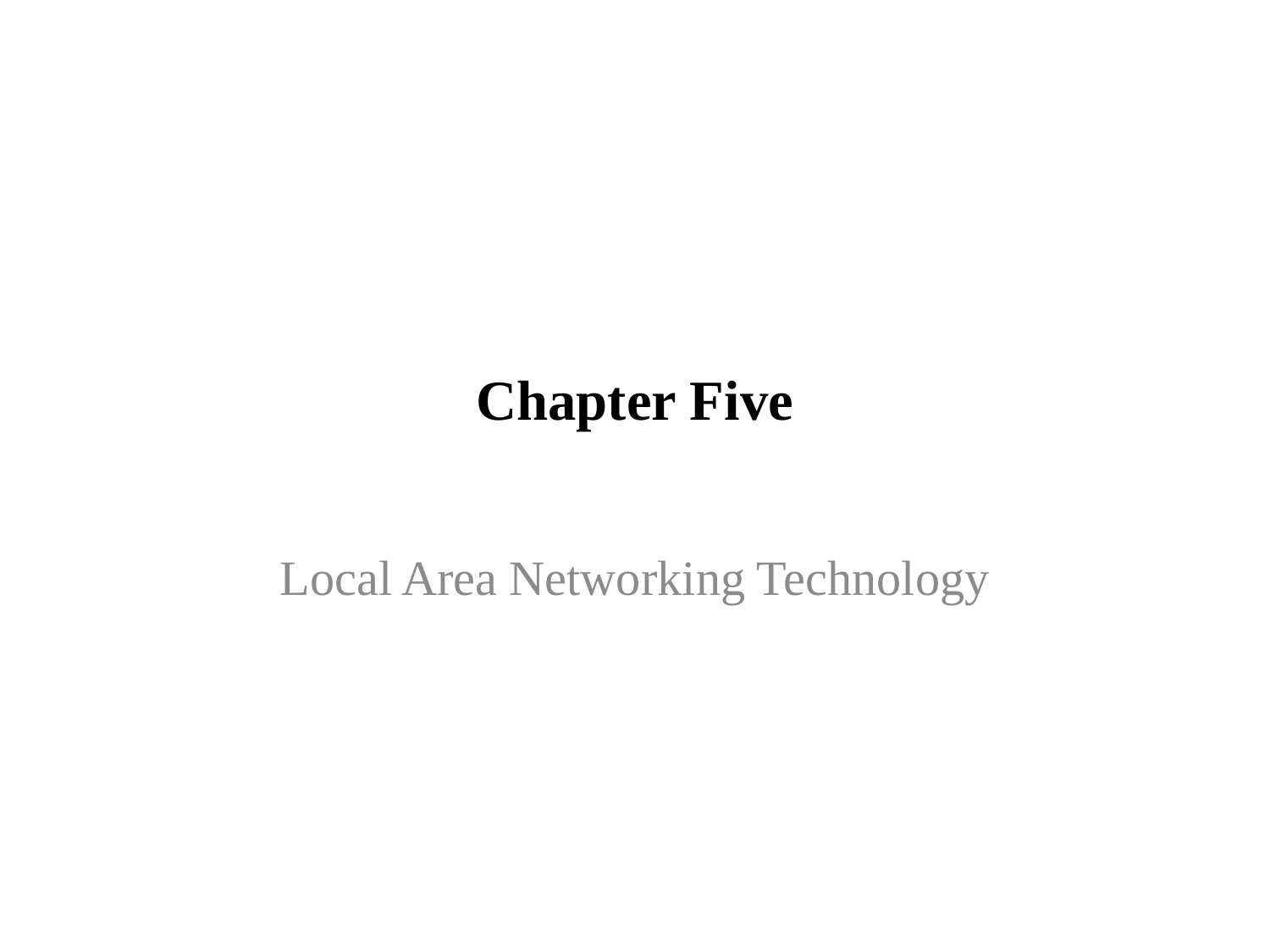

# Chapter Five
Local Area Networking Technology